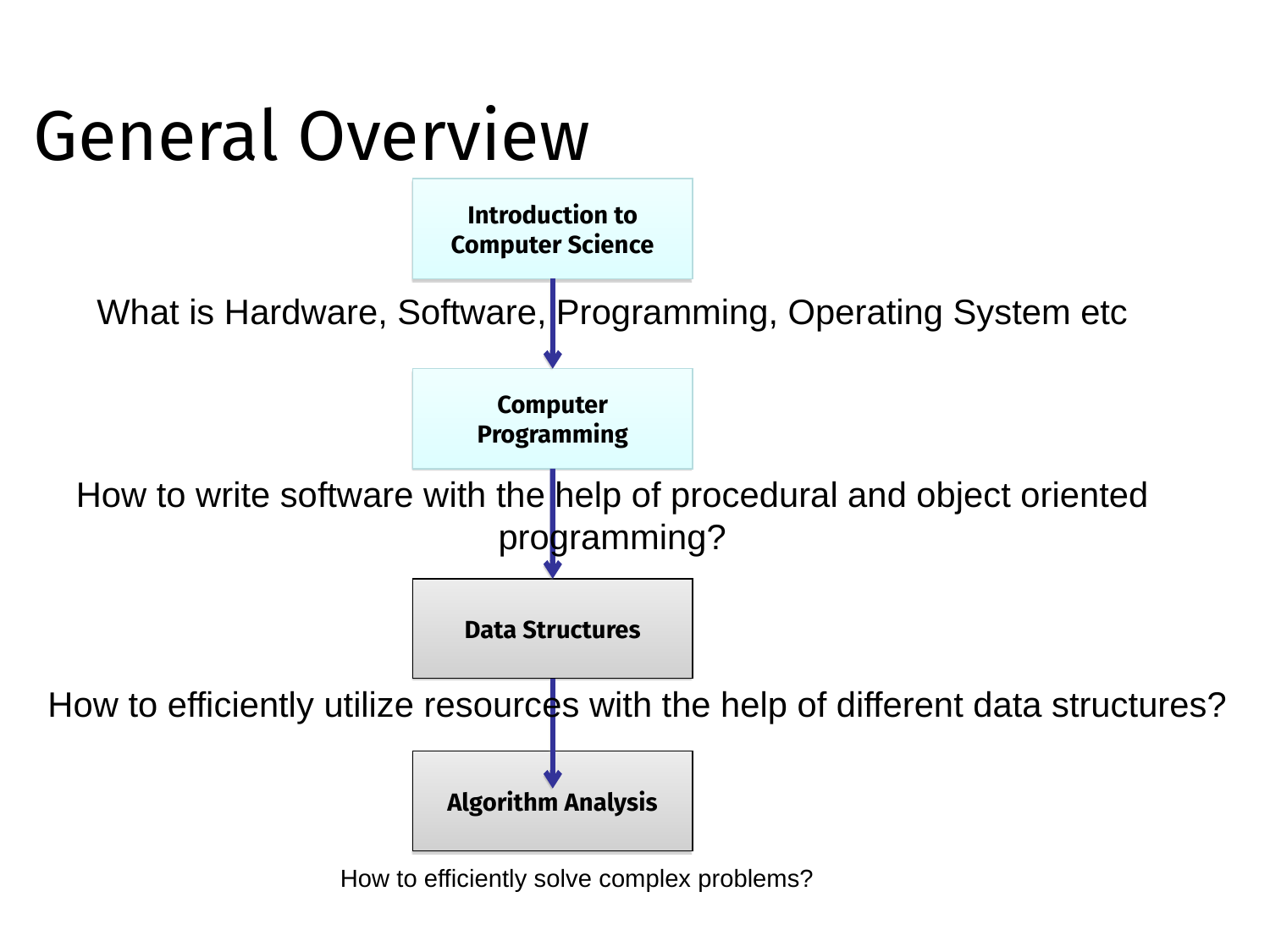

# General Overview
Introduction to Computer Science
What is Hardware, Software, Programming, Operating System etc
Computer Programming
How to write software with the help of procedural and object oriented programming?
Data Structures
How to efficiently utilize resources with the help of different data structures?
Algorithm Analysis
How to efficiently solve complex problems?